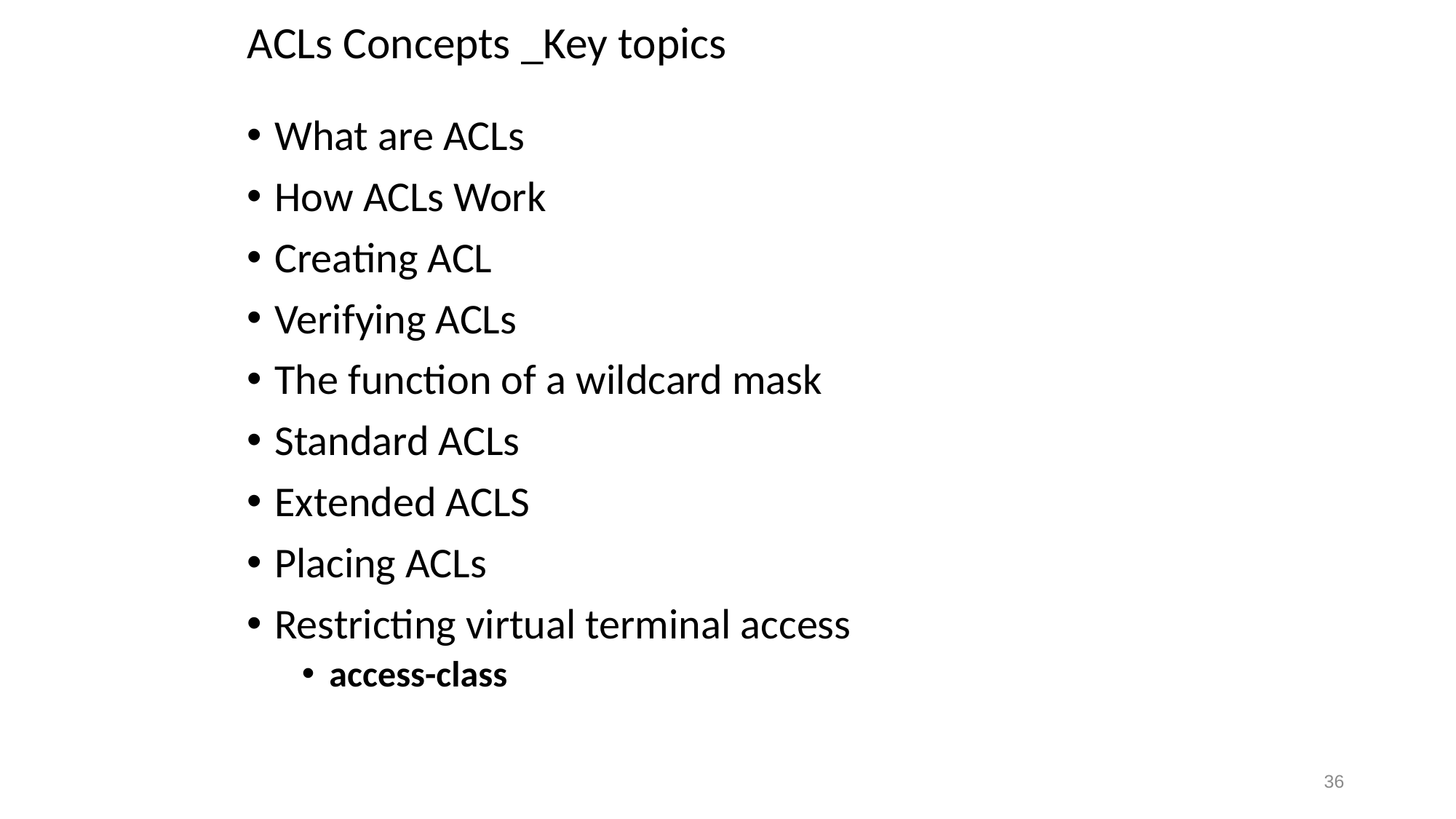

# ACLs Concepts _Key topics
What are ACLs
How ACLs Work
Creating ACL
Verifying ACLs
The function of a wildcard mask
Standard ACLs
Extended ACLS
Placing ACLs
Restricting virtual terminal access
access-class

36